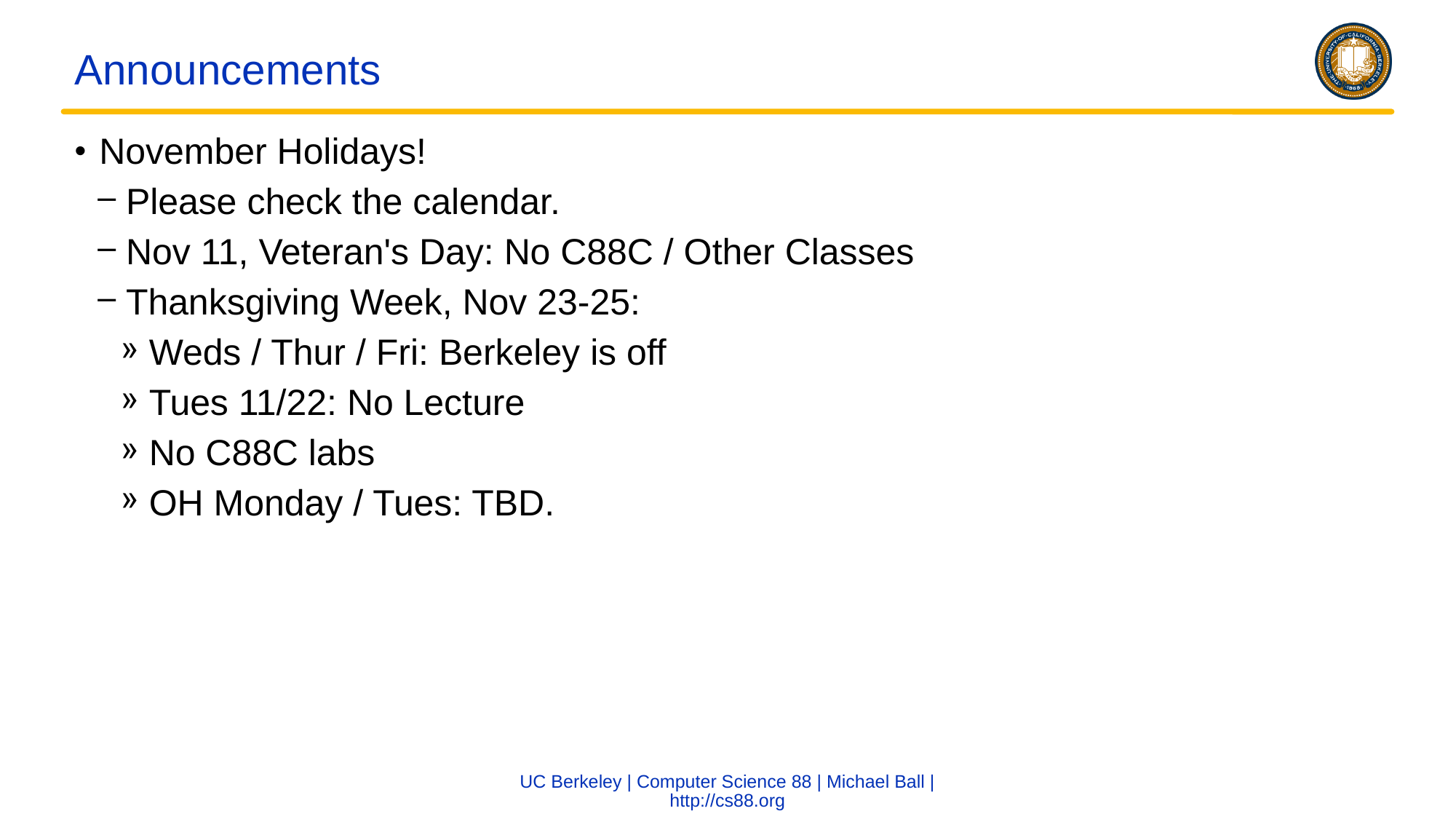

# Announcements
 November Holidays!
 Please check the calendar.
 Nov 11, Veteran's Day: No C88C / Other Classes
 Thanksgiving Week, Nov 23-25:
 Weds / Thur / Fri: Berkeley is off
 Tues 11/22: No Lecture
 No C88C labs
 OH Monday / Tues: TBD.